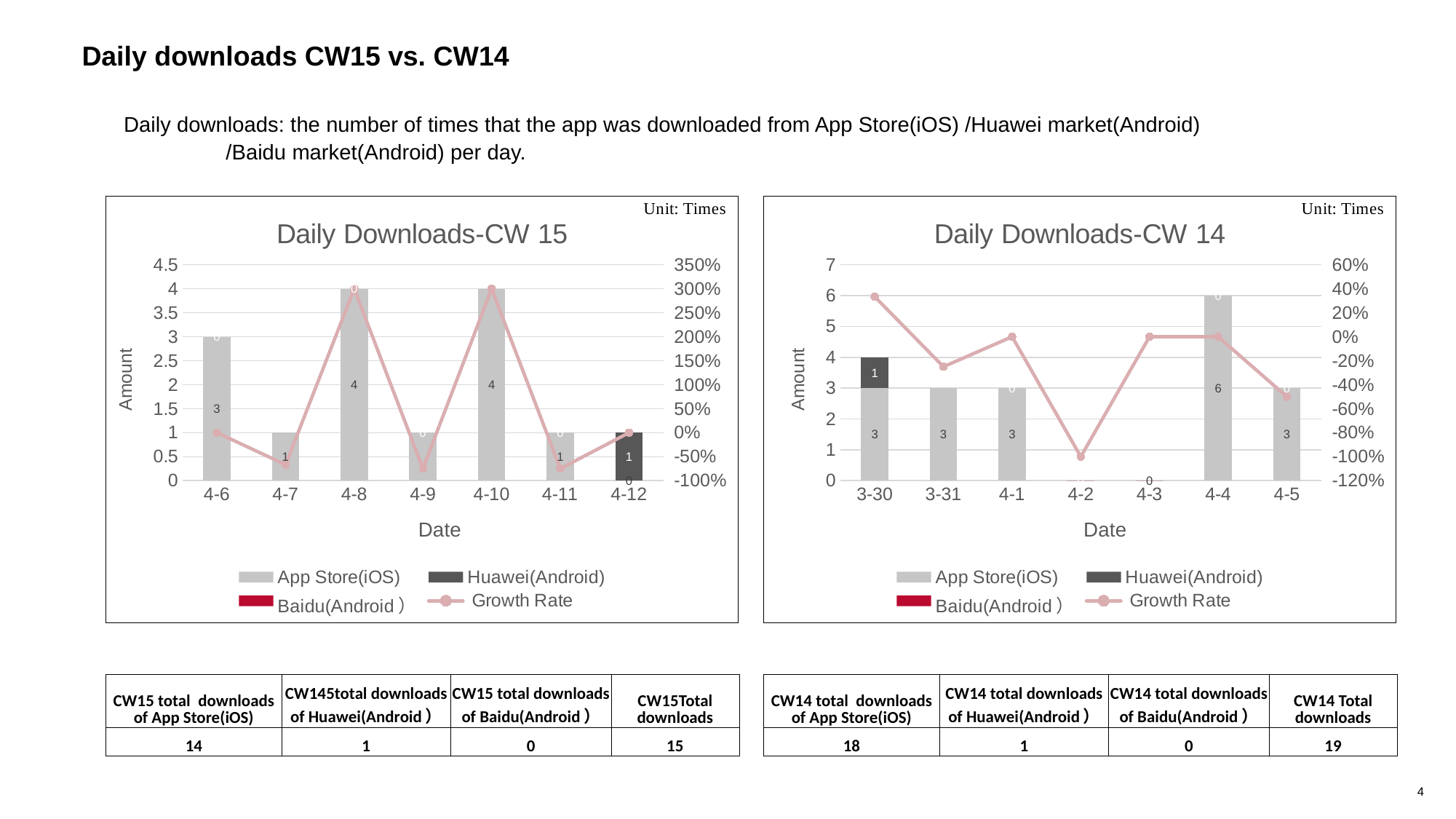

# Daily downloads CW15 vs. CW14
Daily downloads: the number of times that the app was downloaded from App Store(iOS) /Huawei market(Android)
                 /Baidu market(Android) per day.

### Chart: Daily Downloads-CW 15

| Category | App Store(iOS) | Huawei(Android) | Baidu(Android） |  Growth Rate |
|---|---|---|---|---|
| 43927 | 3.0 | 0.0 | 0.0 | 0.0 |
| 43928 | 1.0 | 0.0 | 0.0 | -0.666666666666667 |
| 43929 | 4.0 | 0.0 | 0.0 | 3.0 |
| 43930 | 1.0 | 0.0 | 0.0 | -0.75 |
| 43931 | 4.0 | 0.0 | 0.0 | 3.0 |
| 43932 | 1.0 | 0.0 | 0.0 | -0.75 |
| 43933 | 0.0 | 1.0 | 0.0 | 0.0 |

### Chart: Daily Downloads-CW 14

| Category | App Store(iOS) | Huawei(Android) | Baidu(Android） |  Growth Rate |
|---|---|---|---|---|
| 43920 | 3.0 | 1.0 | 0.0 | 0.333333333333333 |
| 43921 | 3.0 | 0.0 | 0.0 | -0.25 |
| 43922 | 3.0 | 0.0 | 0.0 | 0.0 |
| 43923 | 0.0 | 0.0 | 0.0 | -1.0 |
| 43924 | 0.0 | 0.0 | 0.0 | 0.0 |
| 43925 | 6.0 | 0.0 | 0.0 | 0.0 |
| 43926 | 3.0 | 0.0 | 0.0 | -0.5 |
| CW15 total downloads of App Store(iOS) | CW145total downloads of Huawei(Android） | CW15 total downloads of Baidu(Android） | CW15Total downloads |
| --- | --- | --- | --- |
| 14 | 1 | 0 | 15 |
| CW14 total downloads of App Store(iOS) | CW14 total downloads of Huawei(Android） | CW14 total downloads of Baidu(Android） | CW14 Total downloads |
| --- | --- | --- | --- |
| 18 | 1 | 0 | 19 |